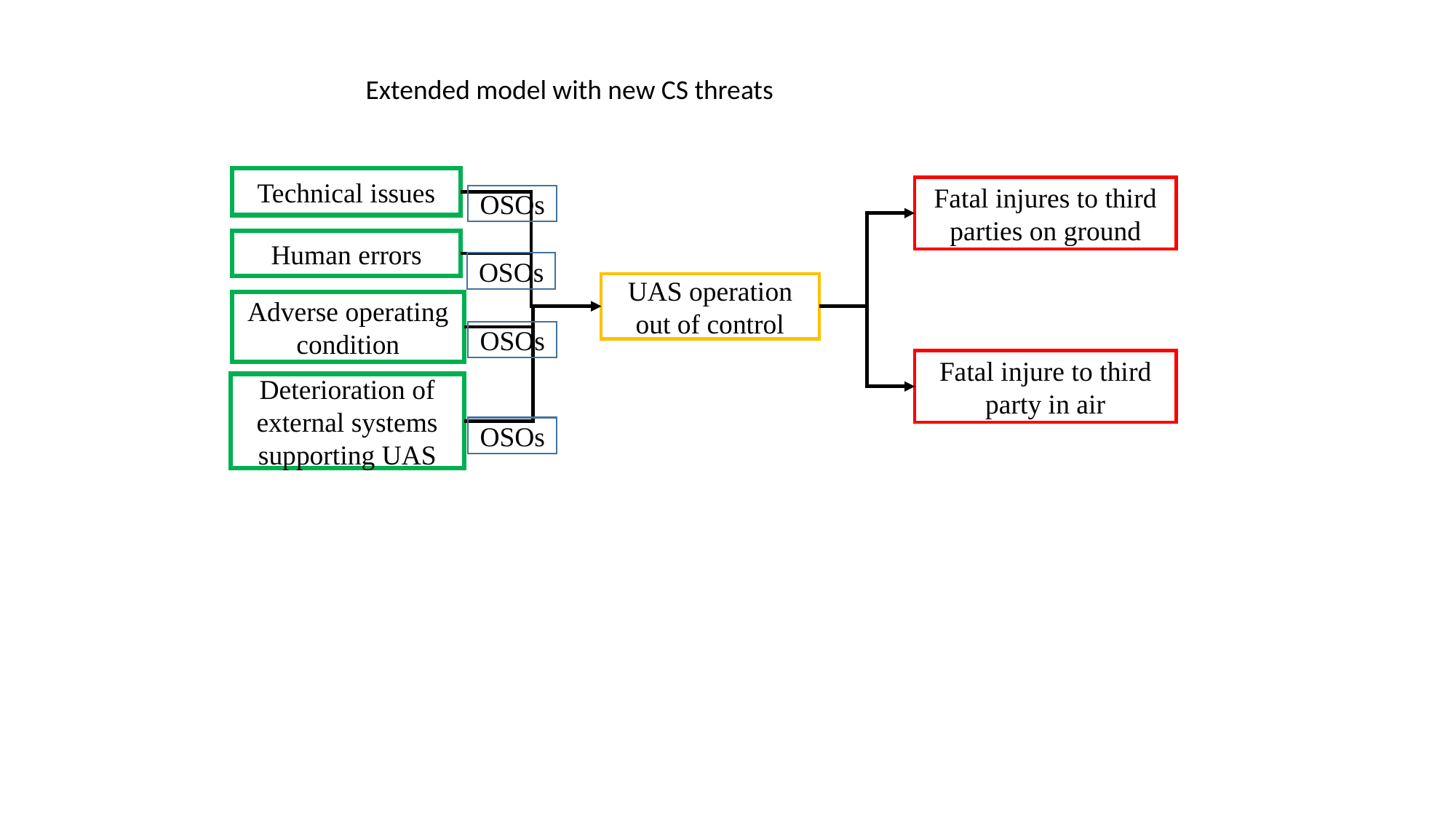

Extended model with new CS threats
Technical issues
Fatal injures to third parties on ground
OSOs
Human errors
OSOs
UAS operation out of control
Adverse operating condition
OSOs
Fatal injure to third party in air
Deterioration of external systems supporting UAS
OSOs